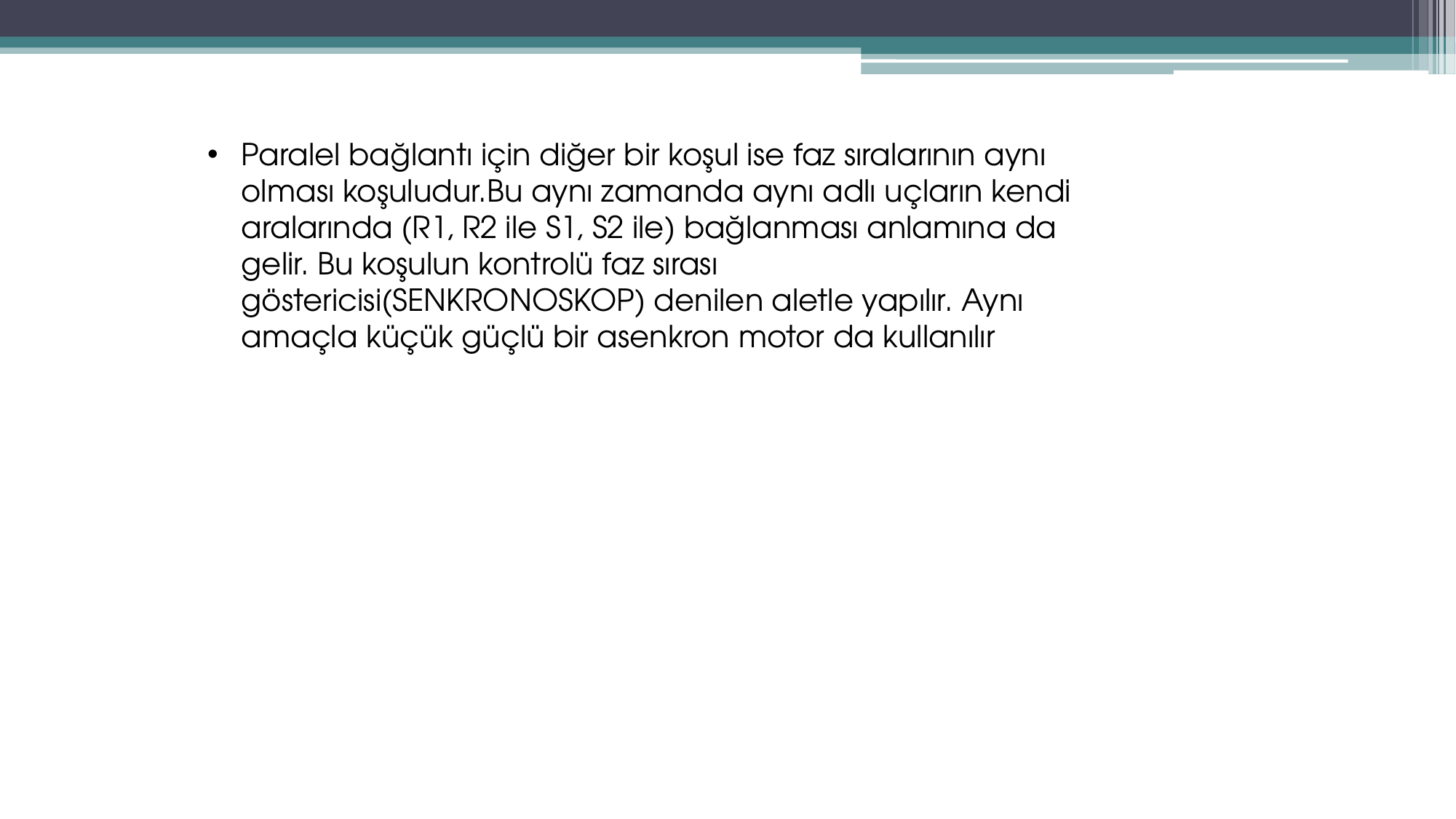

Paralel bağlantı için diğer bir koşul ise faz sıralarının aynı olması koşuludur.Bu aynı zamanda aynı adlı uçların kendi aralarında (R1, R2 ile S1, S2 ile) bağlanması anlamına da gelir. Bu koşulun kontrolü faz sırası göstericisi(SENKRONOSKOP) denilen aletle yapılır. Aynı amaçla küçük güçlü bir asenkron motor da kullanılır